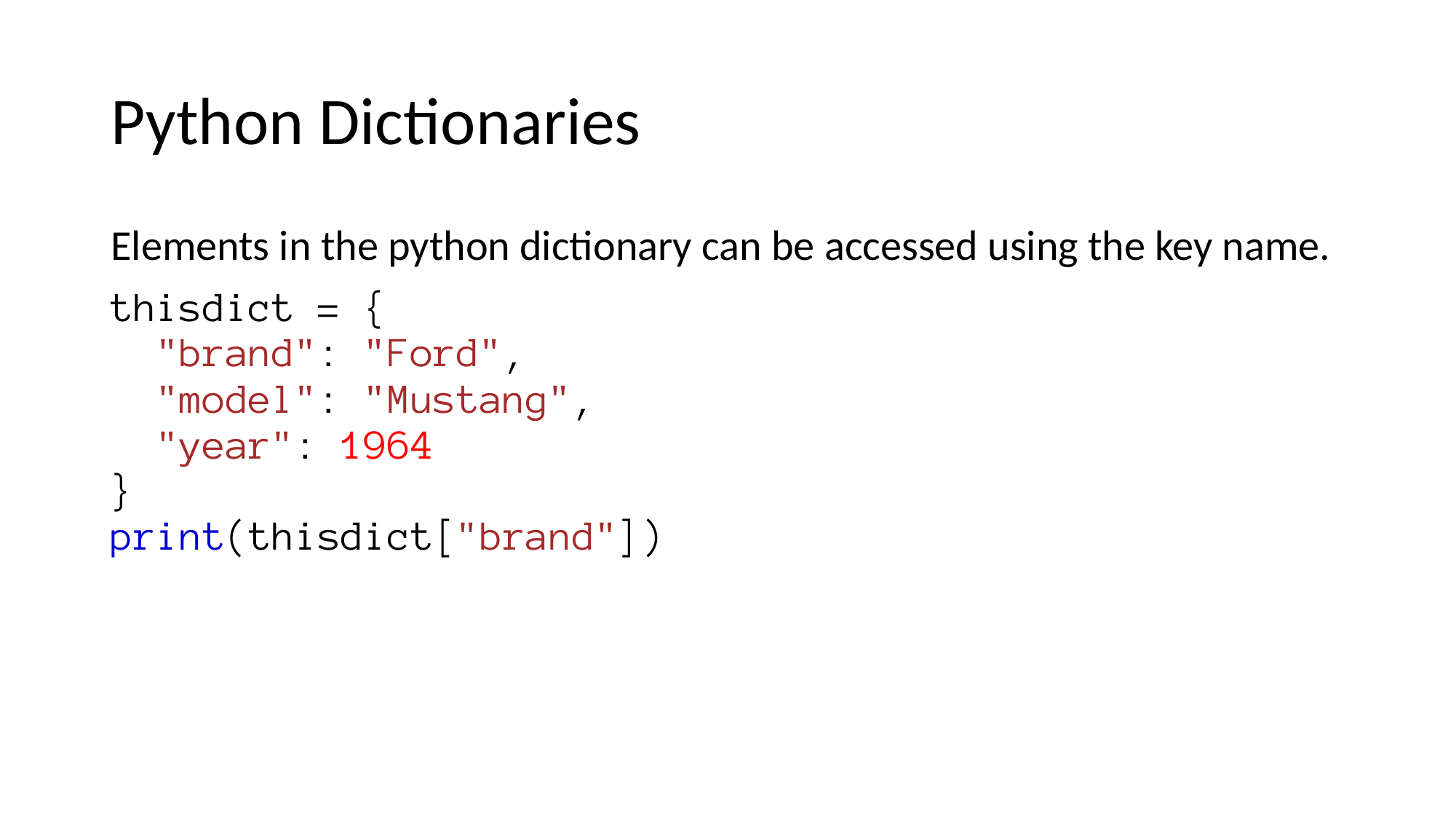

# Python Dictionaries
Elements in the python dictionary can be accessed using the key name.
thisdict = {
  "brand": "Ford",
  "model": "Mustang",
  "year": 1964
}
print(thisdict["brand"])